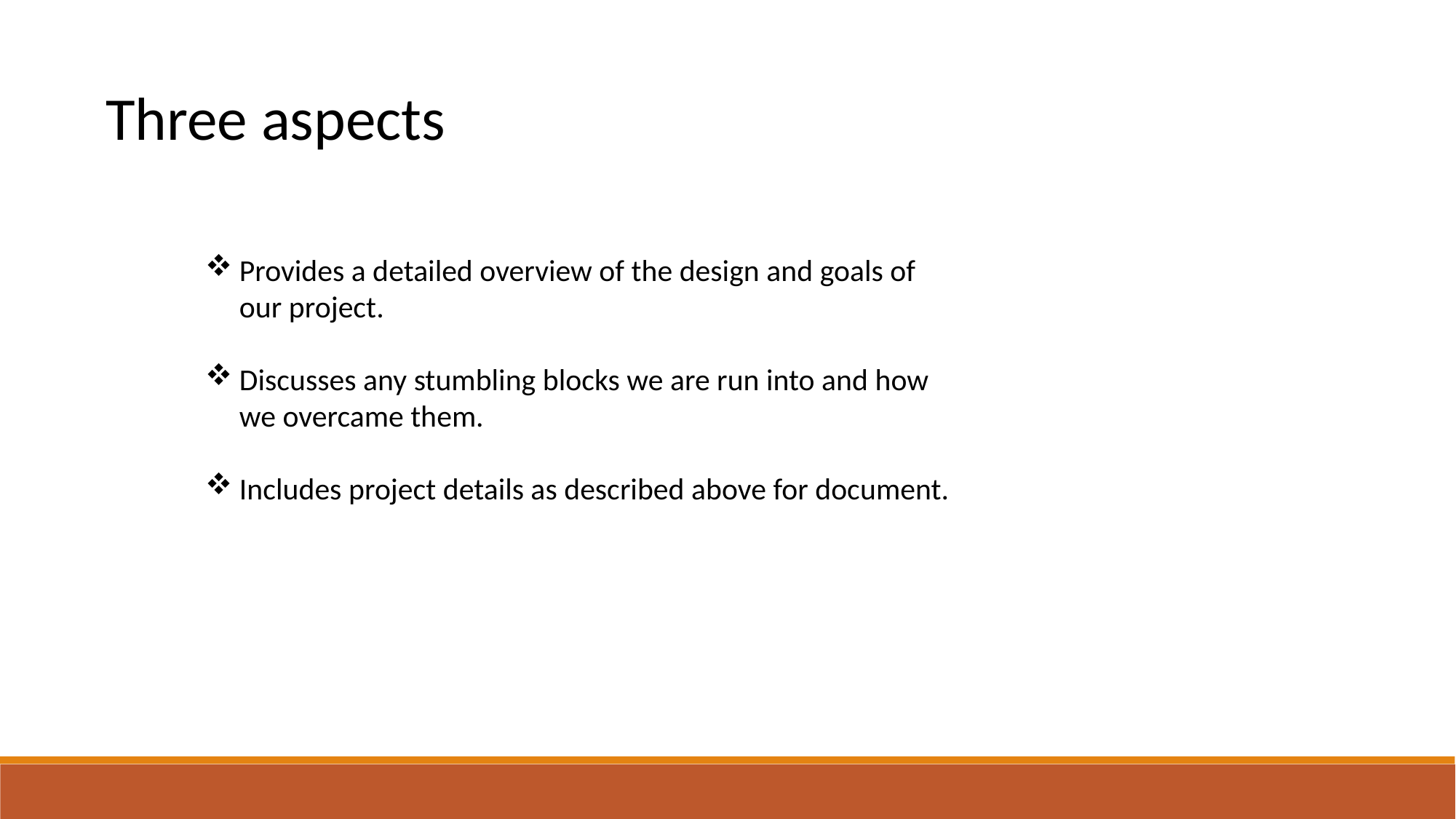

Three aspects
Provides a detailed overview of the design and goals of our project.

Discusses any stumbling blocks we are run into and how we overcame them.

Includes project details as described above for document.